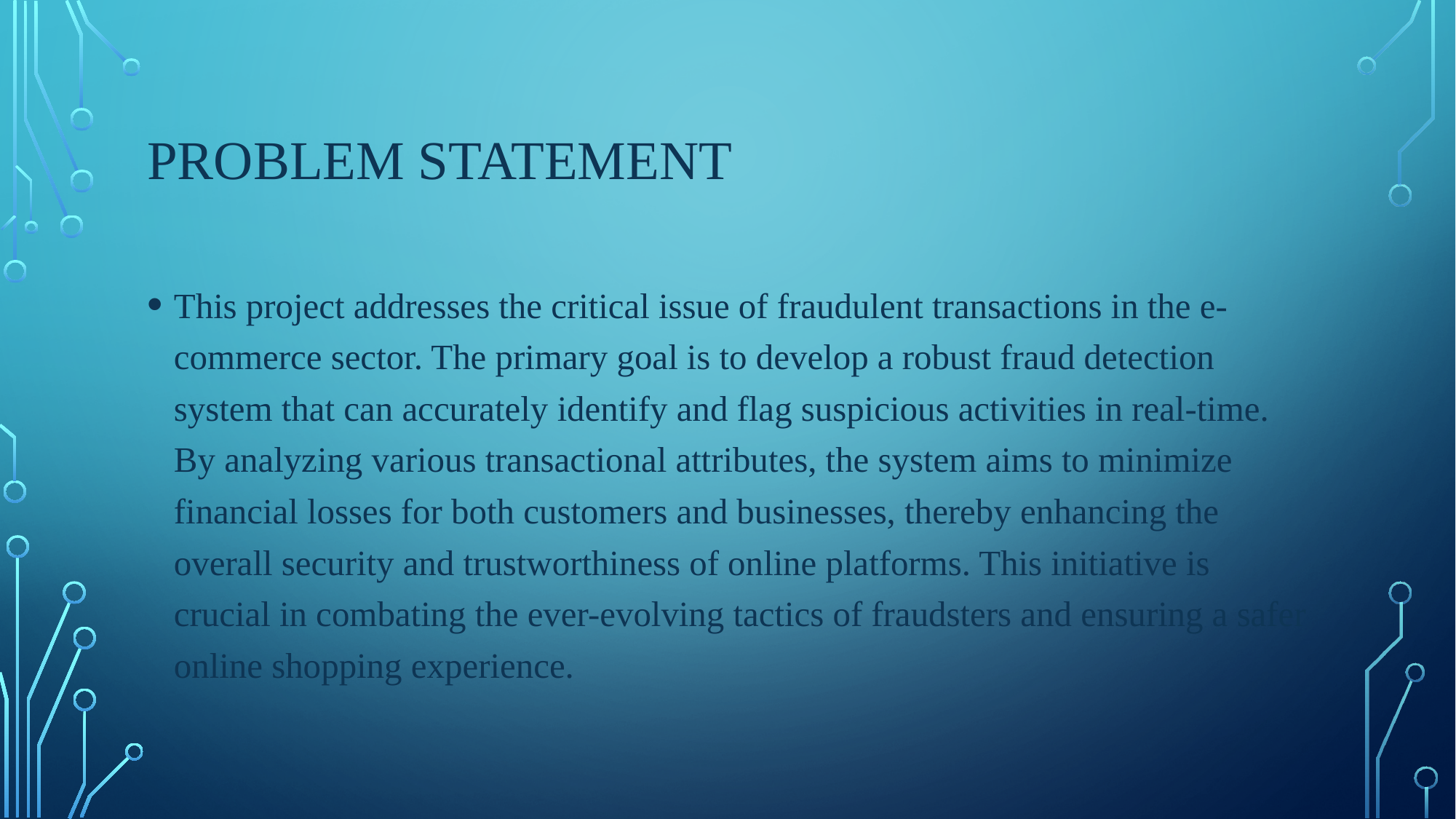

# Problem Statement
This project addresses the critical issue of fraudulent transactions in the e-commerce sector. The primary goal is to develop a robust fraud detection system that can accurately identify and flag suspicious activities in real-time. By analyzing various transactional attributes, the system aims to minimize financial losses for both customers and businesses, thereby enhancing the overall security and trustworthiness of online platforms. This initiative is crucial in combating the ever-evolving tactics of fraudsters and ensuring a safer online shopping experience.